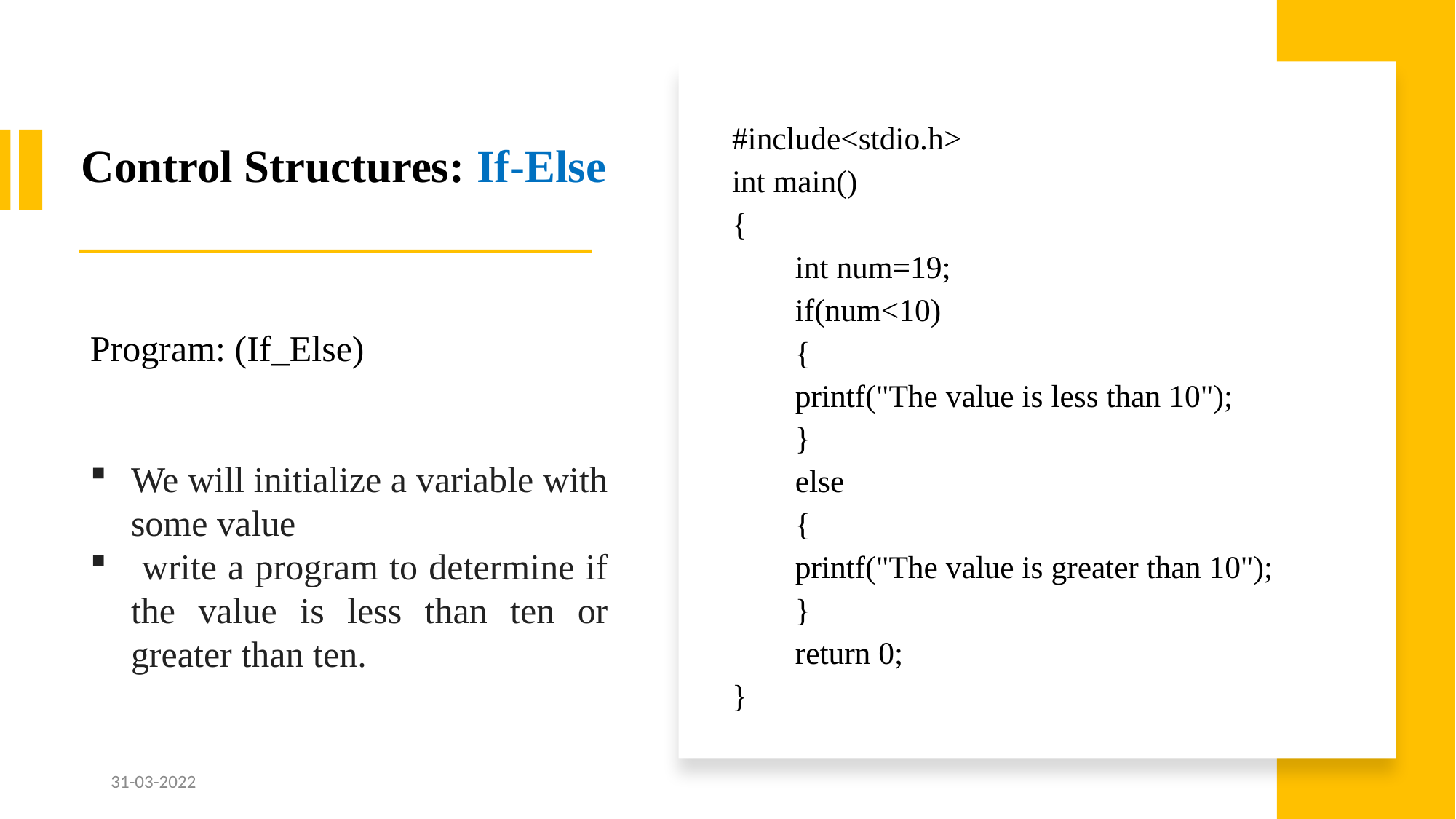

# Control Structures: If-Else
#include<stdio.h>
int main()
{
	int num=19;
	if(num<10)
	{
		printf("The value is less than 10");
	}
	else
	{
		printf("The value is greater than 10");
	}
	return 0;
}

Program: (If_Else)

We will initialize a variable with some value
 write a program to determine if the value is less than ten or greater than ten.
31-03-2022
JSPM's RSCOE
17